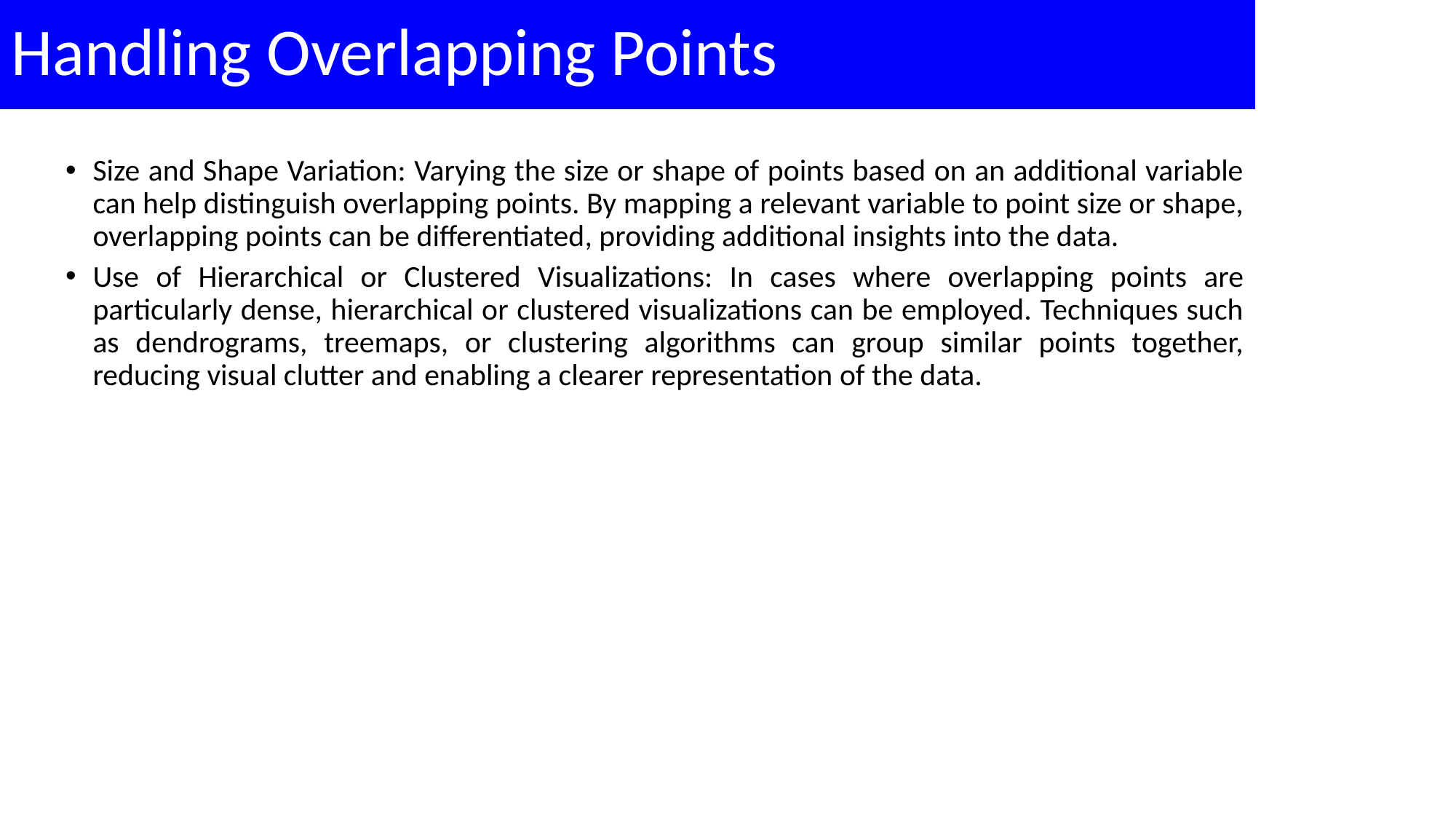

# Handling Overlapping Points
Size and Shape Variation: Varying the size or shape of points based on an additional variable can help distinguish overlapping points. By mapping a relevant variable to point size or shape, overlapping points can be differentiated, providing additional insights into the data.
Use of Hierarchical or Clustered Visualizations: In cases where overlapping points are particularly dense, hierarchical or clustered visualizations can be employed. Techniques such as dendrograms, treemaps, or clustering algorithms can group similar points together, reducing visual clutter and enabling a clearer representation of the data.